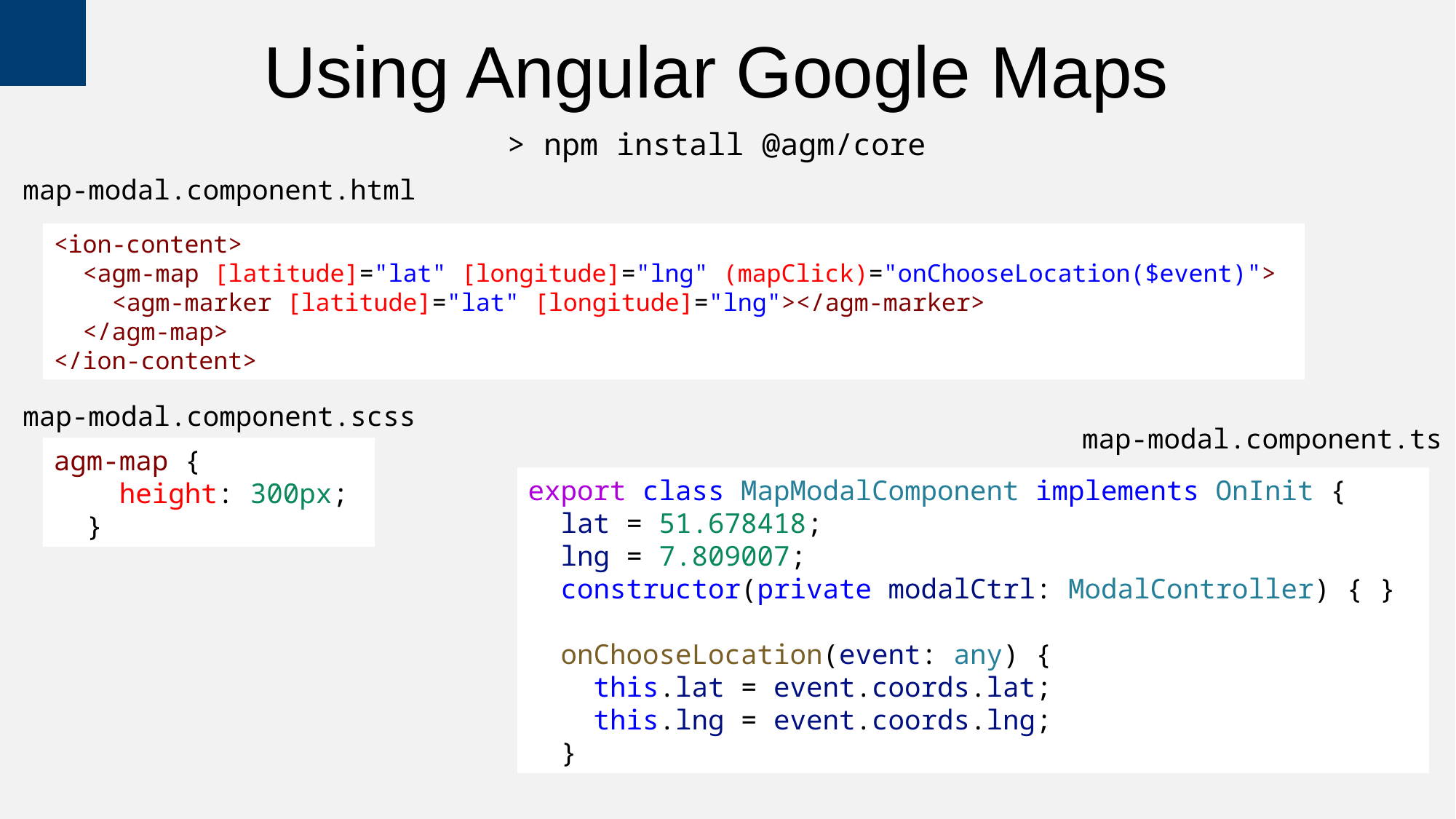

# Using Angular Google Maps
> npm install @agm/core
map-modal.component.html
<ion-content>
  <agm-map [latitude]="lat" [longitude]="lng" (mapClick)="onChooseLocation($event)">
    <agm-marker [latitude]="lat" [longitude]="lng"></agm-marker>
  </agm-map>
</ion-content>
map-modal.component.scss
map-modal.component.ts
agm-map {
    height: 300px;
  }
export class MapModalComponent implements OnInit {
  lat = 51.678418;
  lng = 7.809007;
  constructor(private modalCtrl: ModalController) { }
  onChooseLocation(event: any) {
    this.lat = event.coords.lat;
    this.lng = event.coords.lng;
  }